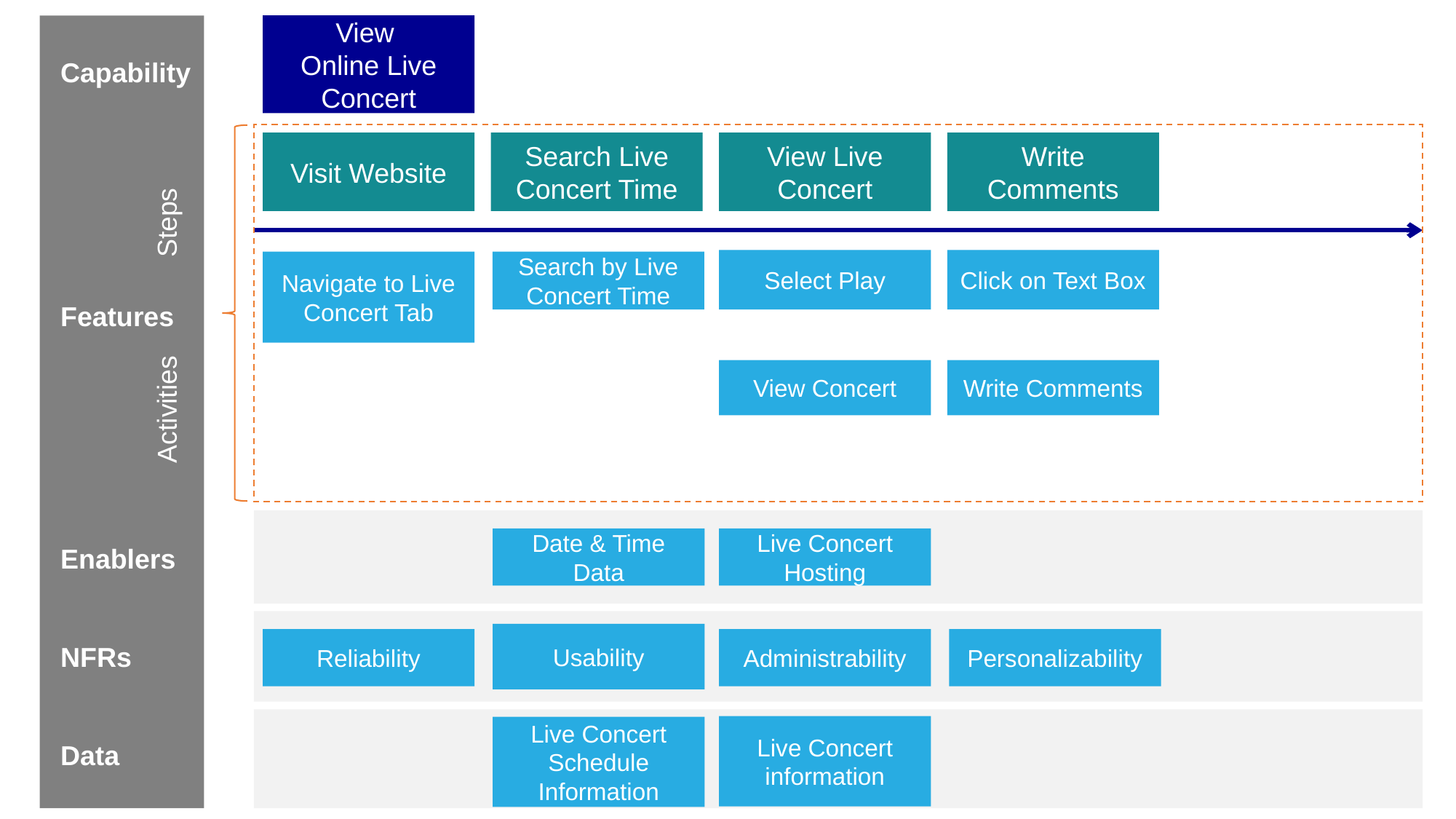

View
Online Live Concert
Capability

Visit Website
View Live Concert
Write Comments
Search Live Concert Time
Steps
Select Play
Click on Text Box
Navigate to Live Concert Tab
Search by Live Concert Time
Features
View Concert
Write Comments
Activities

Date & Time Data
Live Concert Hosting
Enablers
=]
Usability
Reliability
Administrability
Personalizability
NFRs

Live Concert information
Live Concert Schedule Information
Data